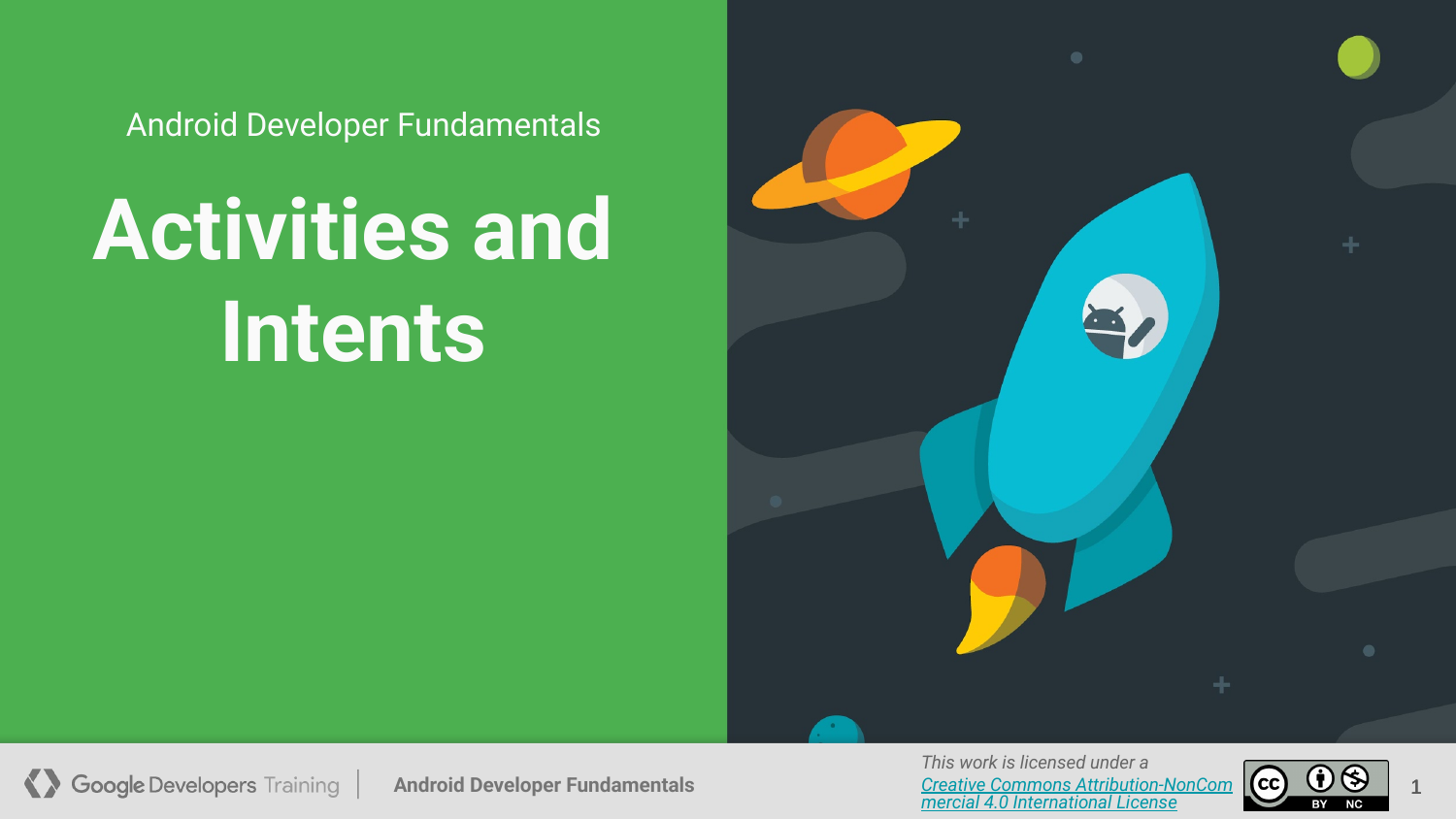

Android Developer Fundamentals
# Activities and Intents
1
1
1